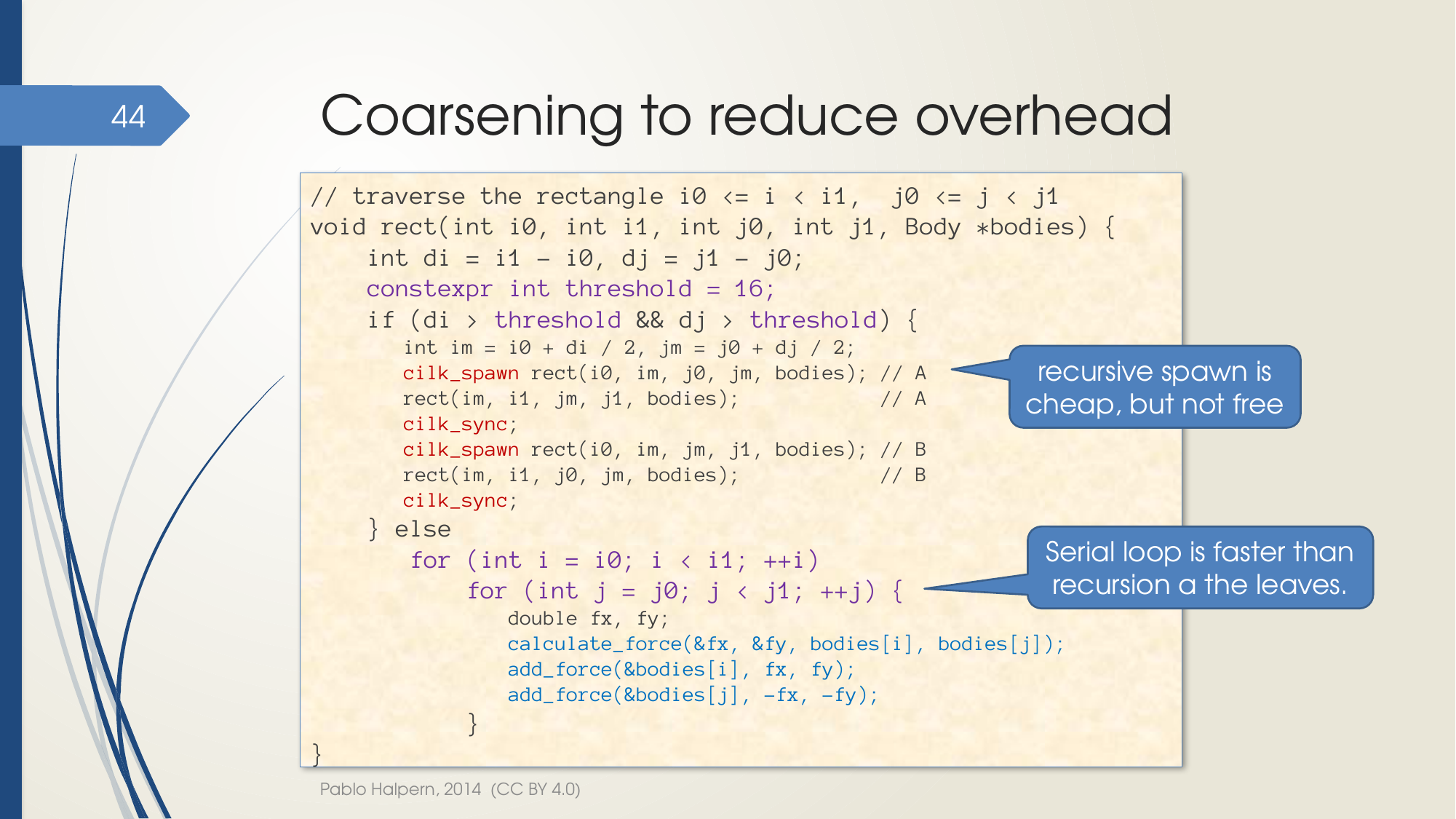

# Coarsening to reduce overhead
44
// traverse the rectangle i0 <= i < i1,  j0 <= j < j1
void rect(int i0, int i1, int j0, int j1, Body *bodies) {
    int di = i1 - i0, dj = j1 - j0;
    constexpr int threshold = 16;
    if (di > threshold && dj > threshold) {
        int im = i0 + di / 2, jm = j0 + dj / 2;
        cilk_spawn rect(i0, im, j0, jm, bodies); // A
        rect(im, i1, jm, j1, bodies);            // A
        cilk_sync;
        cilk_spawn rect(i0, im, jm, j1, bodies); // B
        rect(im, i1, j0, jm, bodies);            // B
        cilk_sync;
    } else
       for (int i = i0; i < i1; ++i)
           for (int j = j0; j < j1; ++j) {
                 double fx, fy;
                 calculate_force(&fx, &fy, bodies[i], bodies[j]);
                 add_force(&bodies[i], fx, fy);
                 add_force(&bodies[j], -fx, -fy);
           }
}
recursive spawn is cheap, but not free
Serial loop is faster than recursion a the leaves.
Pablo Halpern, 2014  (CC BY 4.0)